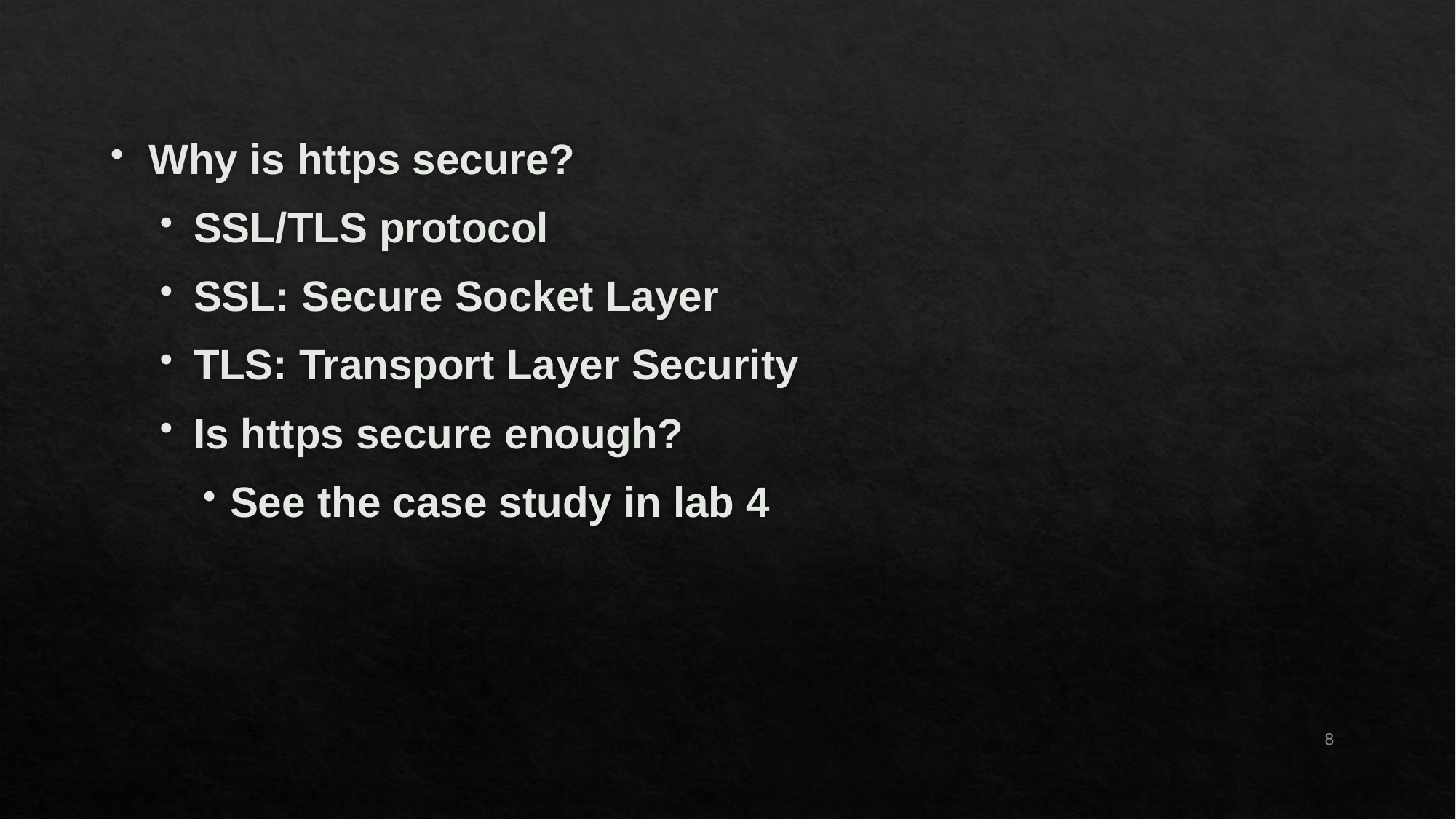

Why is https secure?
SSL/TLS protocol
SSL: Secure Socket Layer
TLS: Transport Layer Security
Is https secure enough?
See the case study in lab 4
8